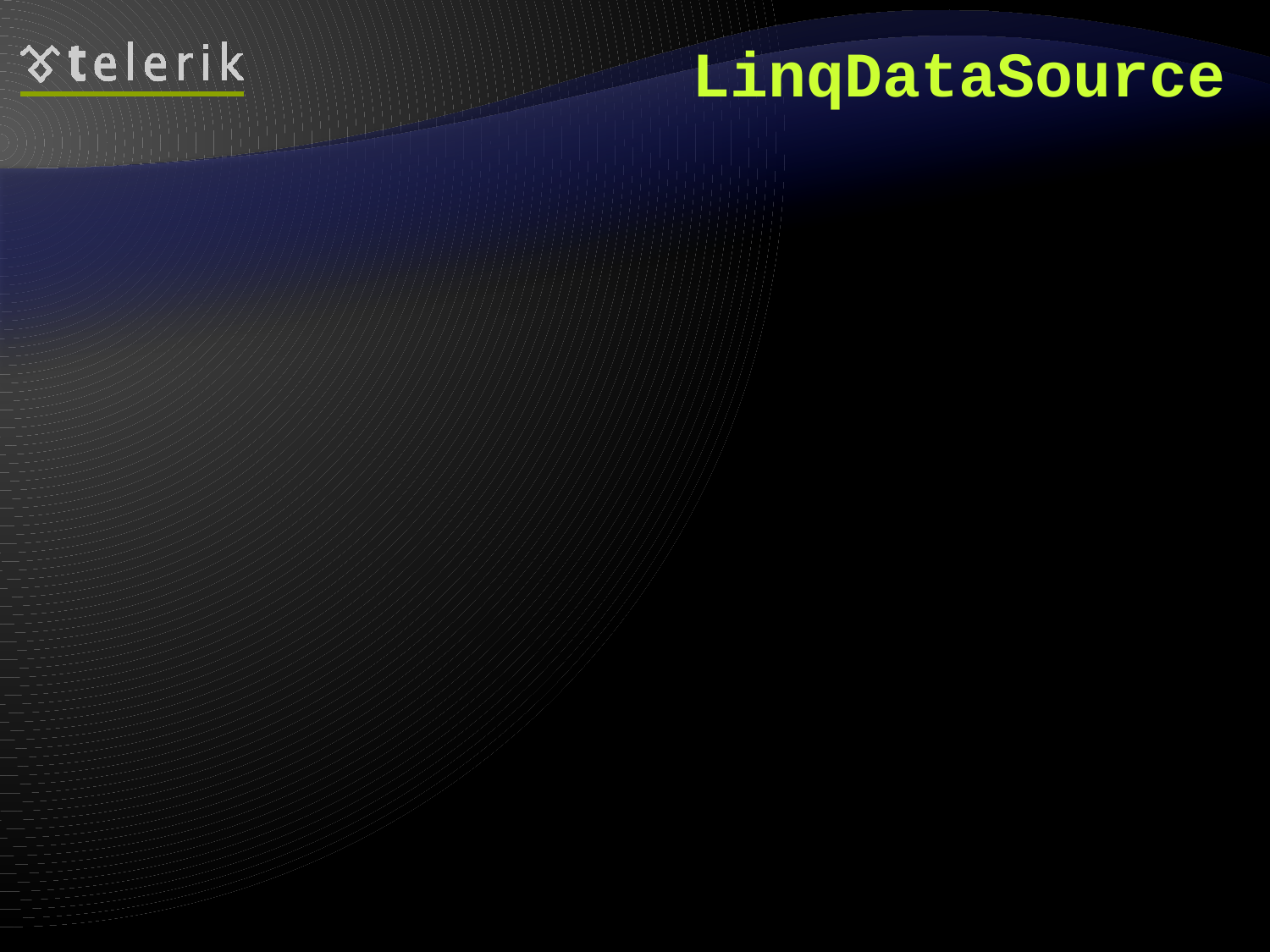

# LinqDataSource
The LinqDataSource is designed to bind against a LINQ enabled data model
Ways to connect a data control to a wide variety of data sources
Database data
Data-source classes
And in-memory collections
You can connect to any kind of data collection that is public